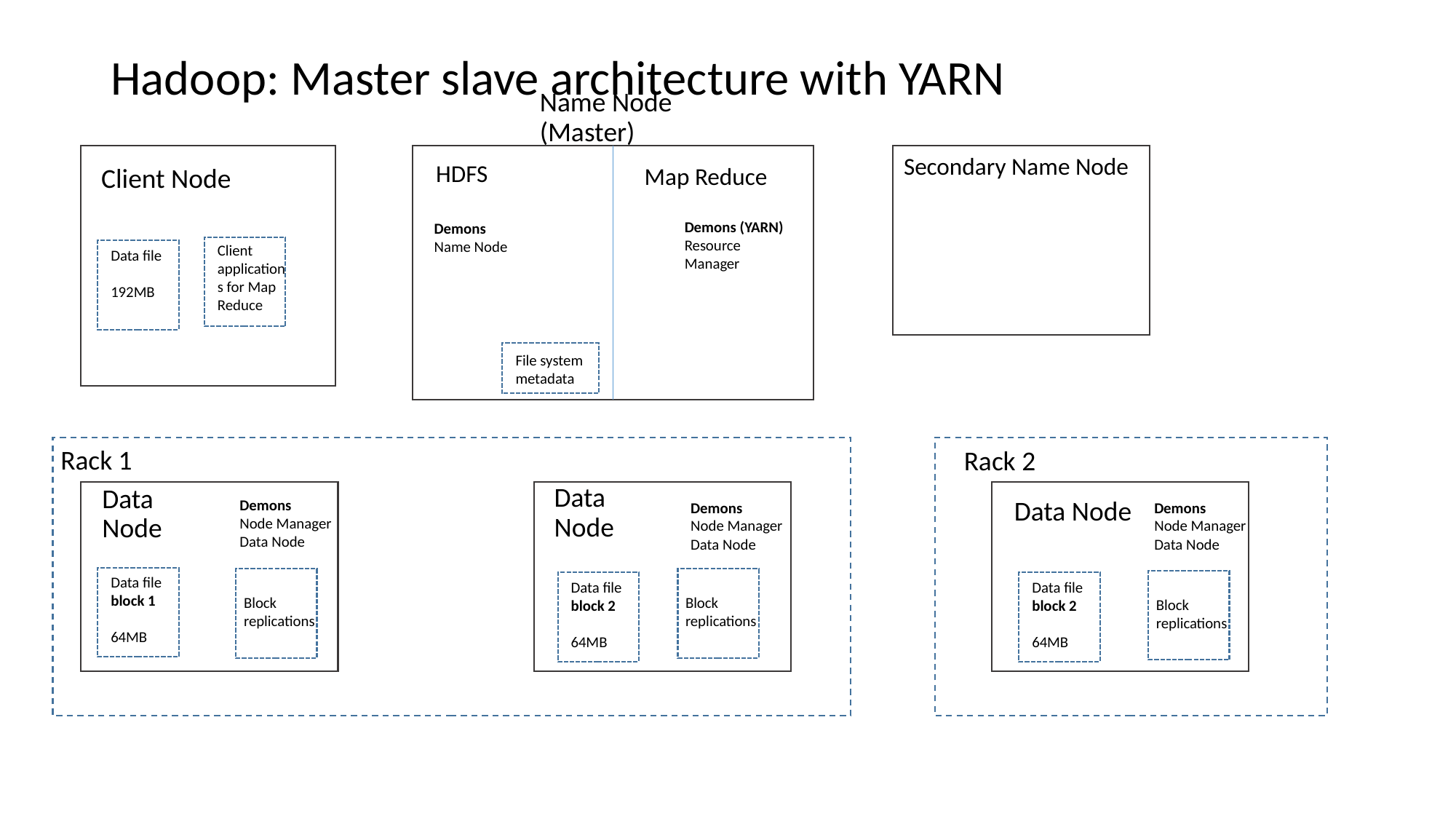

# Hadoop: Master slave architecture with YARN
Name Node (Master)

Secondary Name Node
HDFS
Map Reduce
Client Node
Demons (YARN)
Resource Manager
Demons
Name Node
Client applications for Map Reduce

Data file

192MB

File system metadata

Rack 1

Rack 2

Demons
Node Manager
Data Node
Data Node
Data Node
Data Node
Demons
Node Manager
Data Node
Demons
Node Manager
Data Node

Data file block 1

64MB

Data file block 2

64MB

Data file block 2

64MB
Block replications
Block replications
Block replications